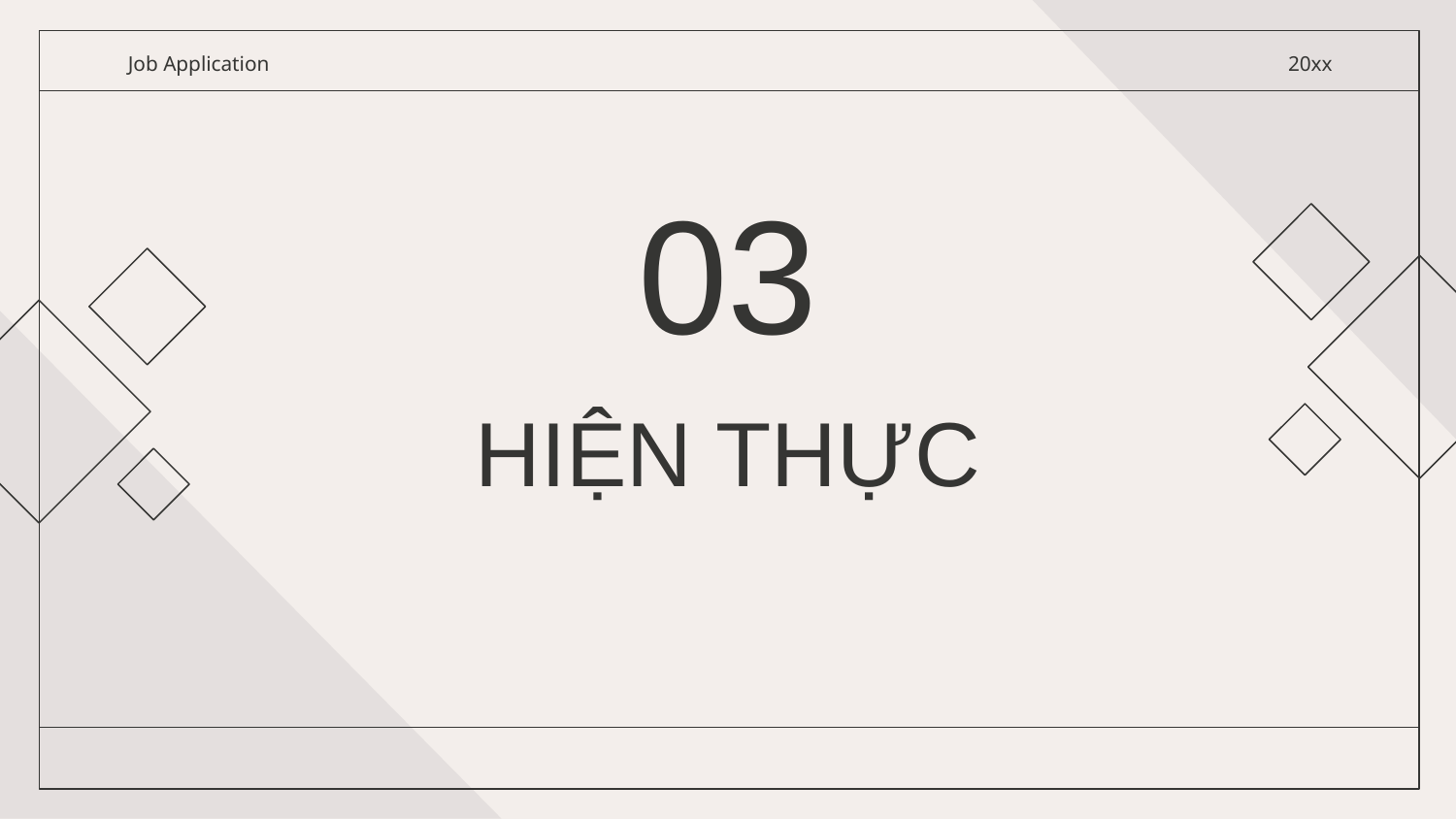

Job Application
 20xx
03
# HIỆN THỰC